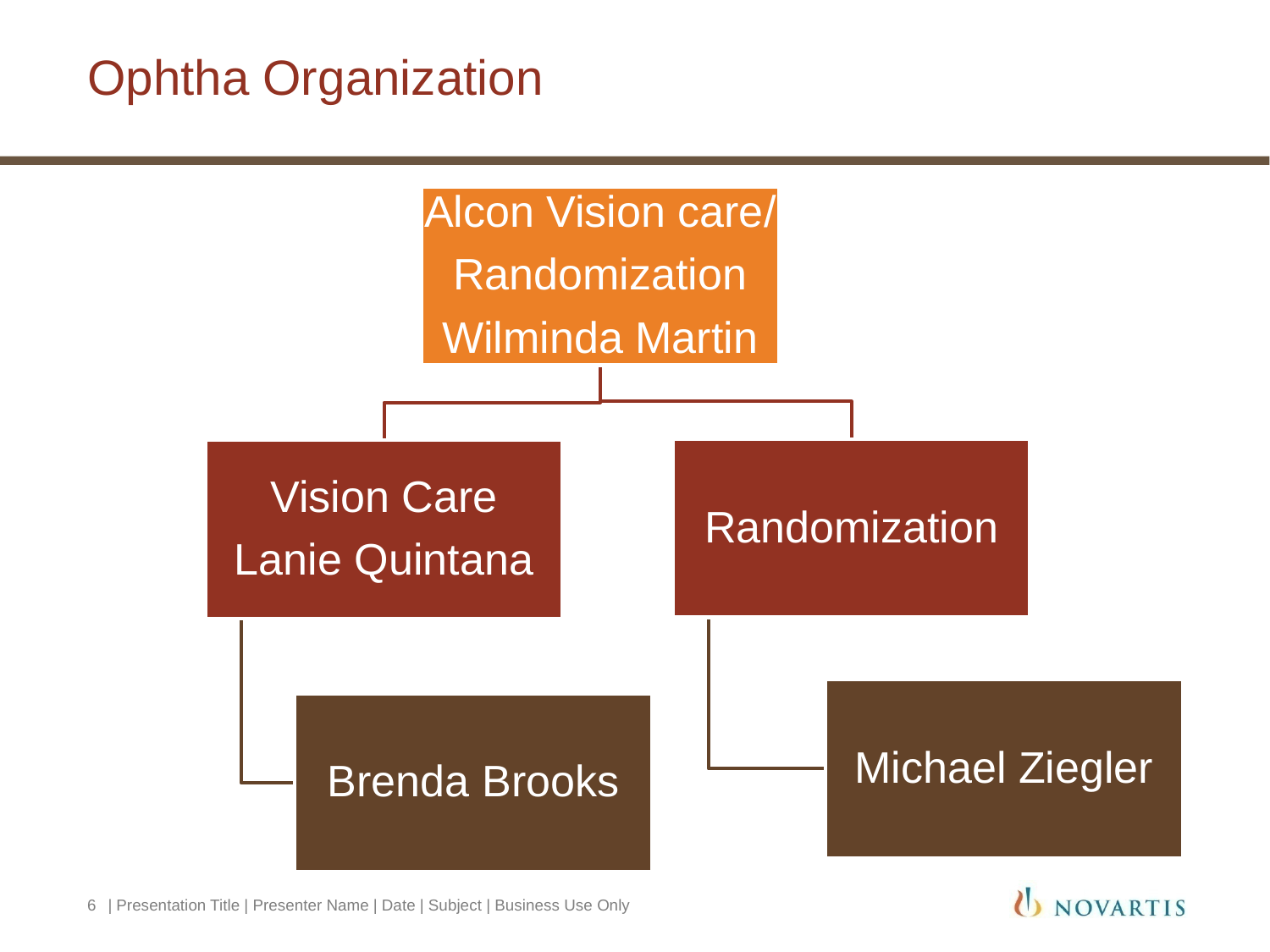

# Ophtha Organization

Alcon Vision care/
Randomization
Wilminda Martin
Vision Care
Lanie Quintana
Brenda Brooks
Randomization
Michael Ziegler
6
| Presentation Title | Presenter Name | Date | Subject | Business Use Only